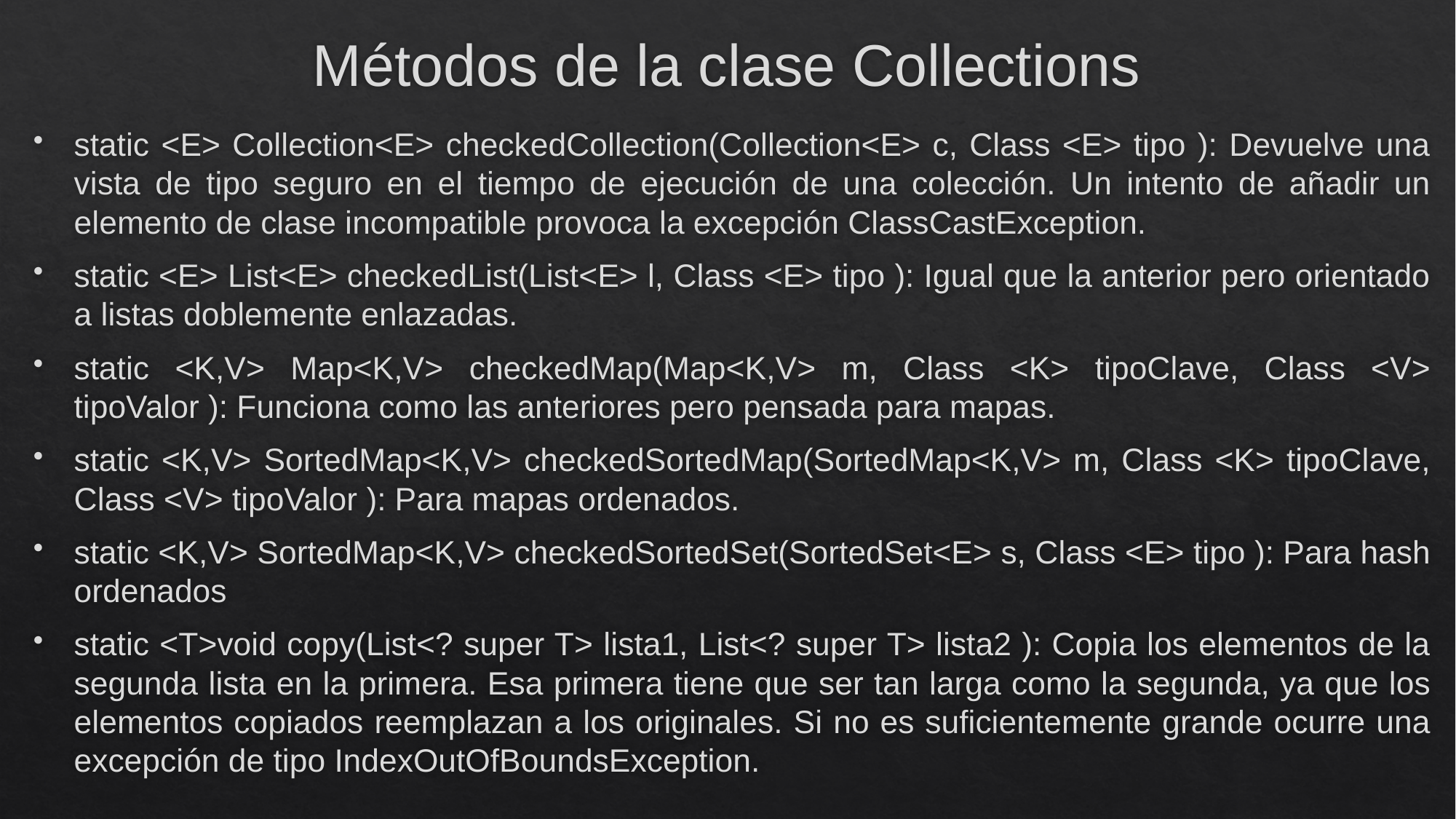

# Métodos de la clase Collections
static <E> Collection<E> checkedCollection(Collection<E> c, Class <E> tipo ): Devuelve una vista de tipo seguro en el tiempo de ejecución de una colección. Un intento de añadir un elemento de clase incompatible provoca la excepción ClassCastException.
static <E> List<E> checkedList(List<E> l, Class <E> tipo ): Igual que la anterior pero orientado a listas doblemente enlazadas.
static <K,V> Map<K,V> checkedMap(Map<K,V> m, Class <K> tipoClave, Class <V> tipoValor ): Funciona como las anteriores pero pensada para mapas.
static <K,V> SortedMap<K,V> checkedSortedMap(SortedMap<K,V> m, Class <K> tipoClave, Class <V> tipoValor ): Para mapas ordenados.
static <K,V> SortedMap<K,V> checkedSortedSet(SortedSet<E> s, Class <E> tipo ): Para hash ordenados
static <T>void copy(List<? super T> lista1, List<? super T> lista2 ): Copia los elementos de la segunda lista en la primera. Esa primera tiene que ser tan larga como la segunda, ya que los elementos copiados reemplazan a los originales. Si no es suficientemente grande ocurre una excepción de tipo IndexOutOfBoundsException.